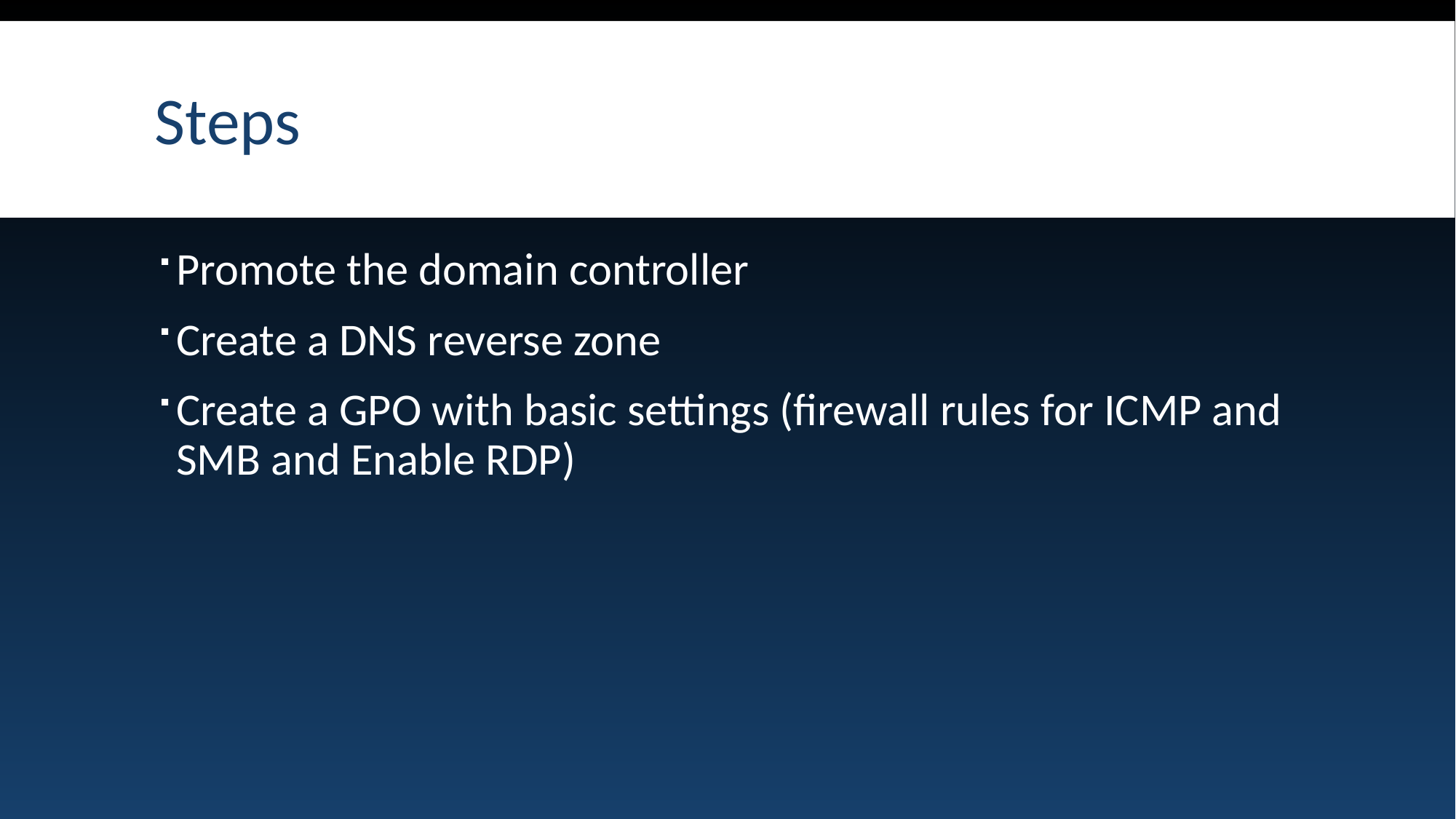

# Steps
Promote the domain controller
Create a DNS reverse zone
Create a GPO with basic settings (firewall rules for ICMP and SMB and Enable RDP)